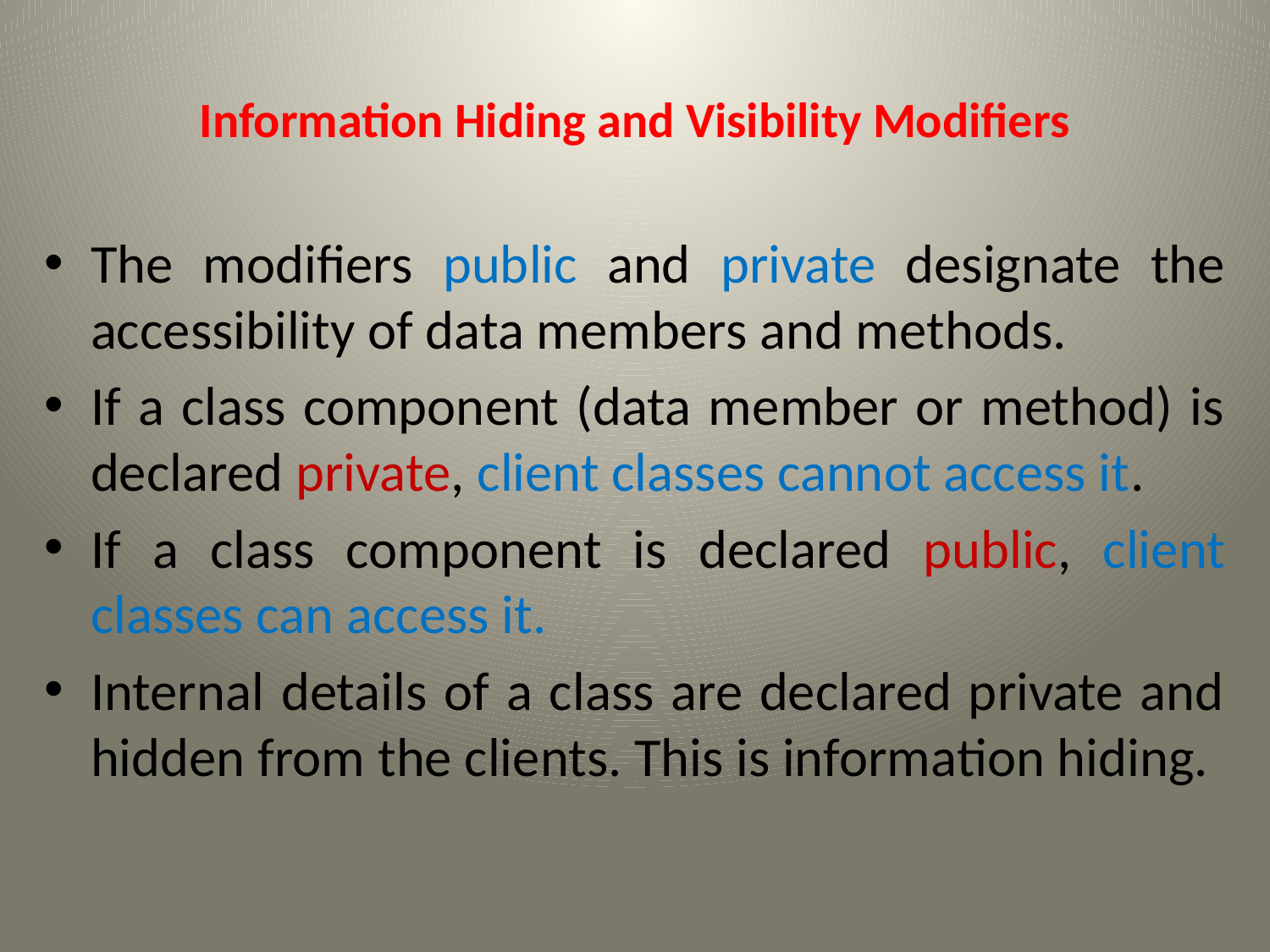

# Information Hiding and Visibility Modifiers
The modifiers public and private designate the accessibility of data members and methods.
If a class component (data member or method) is declared private, client classes cannot access it.
If a class component is declared public, client classes can access it.
Internal details of a class are declared private and hidden from the clients. This is information hiding.